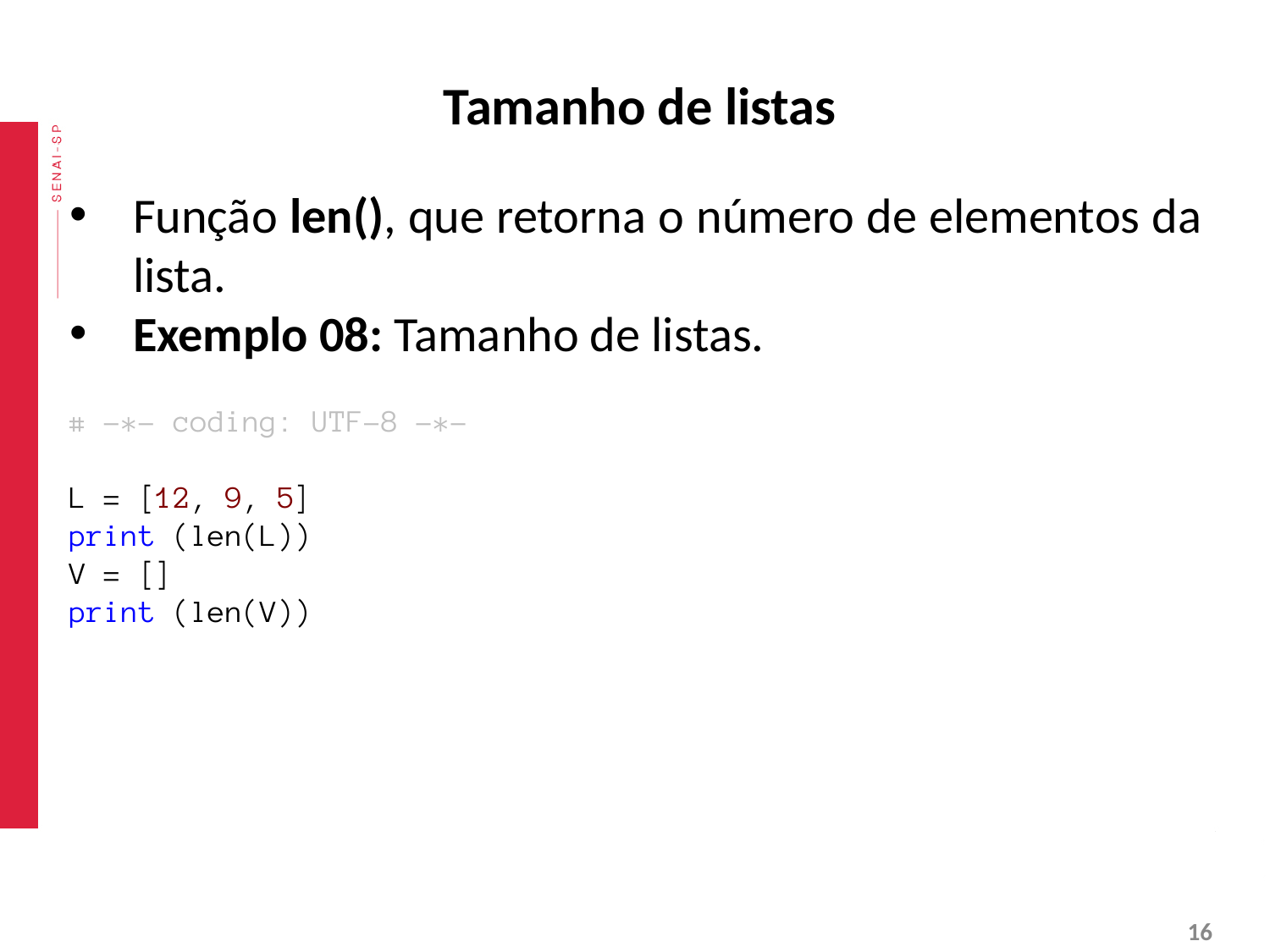

# Tamanho de listas
Função len(), que retorna o número de elementos da lista.
Exemplo 08: Tamanho de listas.

# -*- coding: UTF-8 -*-

L = [12, 9, 5]
print (len(L))
V = []
print (len(V))

16